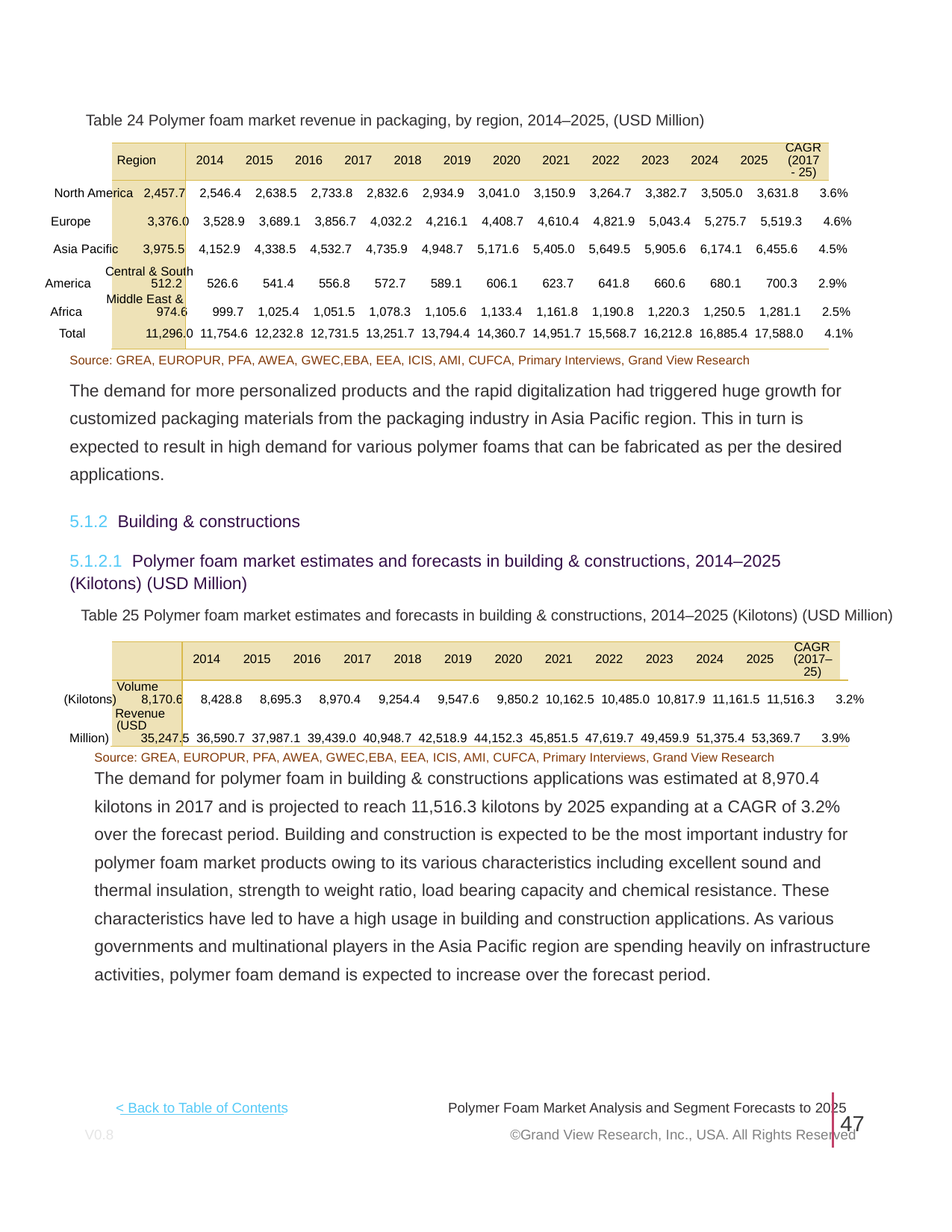

Table 24 Polymer foam market revenue in packaging, by region, 2014–2025, (USD Million)
CAGR

Region
2014
2015
2016
2017
2018
2019
2020
2021
2022
2023
2024
2025
(2017

- 25)

North America   2,457.7    2,546.4    2,638.5    2,733.8    2,832.6    2,934.9    3,041.0    3,150.9    3,264.7    3,382.7    3,505.0    3,631.8      3.6%

Europe                3,376.0    3,528.9    3,689.1    3,856.7    4,032.2    4,216.1    4,408.7    4,610.4    4,821.9    5,043.4    5,275.7    5,519.3      4.6%

Asia Pacific       3,975.5    4,152.9    4,338.5    4,532.7    4,735.9    4,948.7    5,171.6    5,405.0    5,649.5    5,905.6    6,174.1    6,455.6      4.5%

Central & South

America                 512.2       526.6       541.4       556.8       572.7       589.1       606.1       623.7       641.8       660.6       680.1       700.3      2.9%

Middle East &

Africa                     974.6       999.7    1,025.4    1,051.5    1,078.3    1,105.6    1,133.4    1,161.8    1,190.8    1,220.3    1,250.5    1,281.1      2.5%

Total                 11,296.0  11,754.6  12,232.8  12,731.5  13,251.7  13,794.4  14,360.7  14,951.7  15,568.7  16,212.8  16,885.4  17,588.0      4.1%

Source: GREA, EUROPUR, PFA, AWEA, GWEC,EBA, EEA, ICIS, AMI, CUFCA, Primary Interviews, Grand View Research
The demand for more personalized products and the rapid digitalization had triggered huge growth for
customized packaging materials from the packaging industry in Asia Pacific region. This in turn is
expected to result in high demand for various polymer foams that can be fabricated as per the desired
applications.
5.1.2  Building & constructions
5.1.2.1  Polymer foam market estimates and forecasts in building & constructions, 2014–2025
(Kilotons) (USD Million)
Table 25 Polymer foam market estimates and forecasts in building & constructions, 2014–2025 (Kilotons) (USD Million)

CAGR

2014
2015
2016
2017
2018
2019
2020
2021
2022
2023
2024
2025
(2017–

25)

Volume

(Kilotons)       8,170.6     8,428.8     8,695.3     8,970.4     9,254.4     9,547.6     9,850.2  10,162.5  10,485.0  10,817.9  11,161.5  11,516.3      3.2%

Revenue

(USD

Million)         35,247.5  36,590.7  37,987.1  39,439.0  40,948.7  42,518.9  44,152.3  45,851.5  47,619.7  49,459.9  51,375.4  53,369.7      3.9%

Source: GREA, EUROPUR, PFA, AWEA, GWEC,EBA, EEA, ICIS, AMI, CUFCA, Primary Interviews, Grand View Research
The demand for polymer foam in building & constructions applications was estimated at 8,970.4
kilotons in 2017 and is projected to reach 11,516.3 kilotons by 2025 expanding at a CAGR of 3.2%
over the forecast period. Building and construction is expected to be the most important industry for
polymer foam market products owing to its various characteristics including excellent sound and
thermal insulation, strength to weight ratio, load bearing capacity and chemical resistance. These
characteristics have led to have a high usage in building and construction applications. As various
governments and multinational players in the Asia Pacific region are spending heavily on infrastructure
activities, polymer foam demand is expected to increase over the forecast period.

< Back to Table of Contents
Polymer Foam Market Analysis and Segment Forecasts to 2025
47

V0.8                                                                                                     ©Grand View Research, Inc., USA. All Rights Reserved